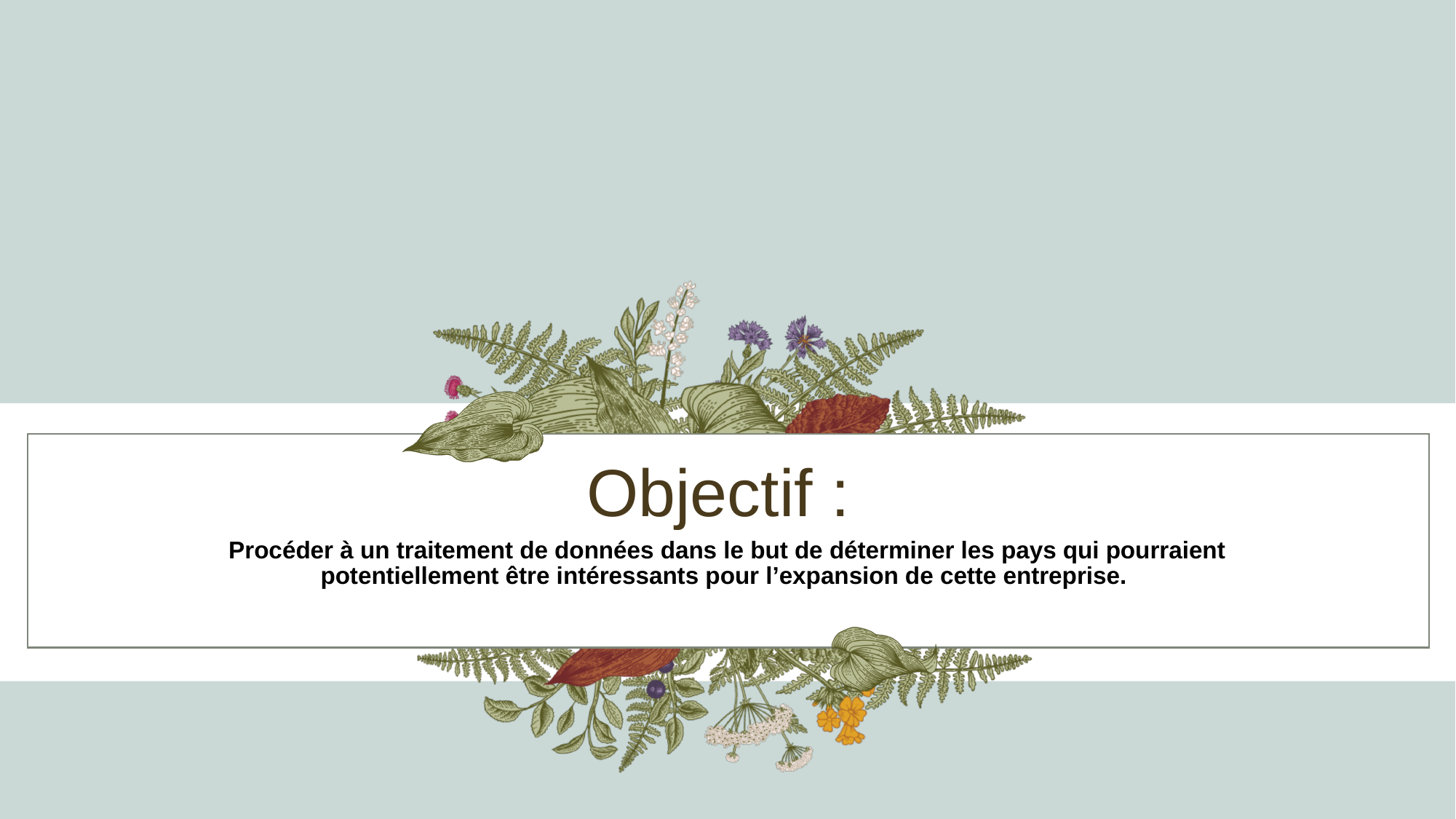

# Objectif :
Procéder à un traitement de données dans le but de déterminer les pays qui pourraient potentiellement être intéressants pour l’expansion de cette entreprise.